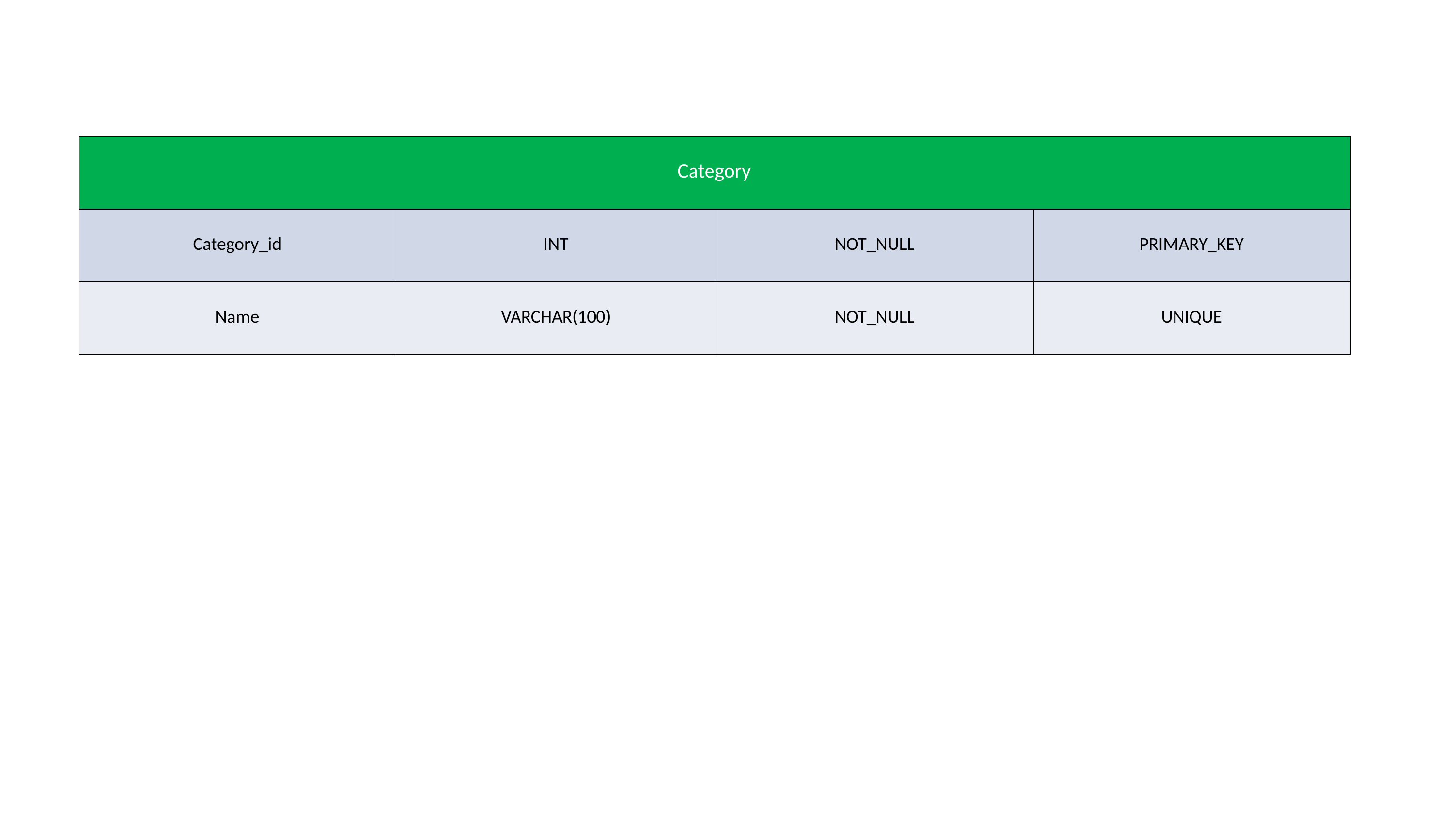

| Category |  |  |  |
| --- | --- | --- | --- |
| Category\_id | INT | NOT\_NULL | PRIMARY\_KEY |
| Name | VARCHAR(100) | NOT\_NULL | UNIQUE |